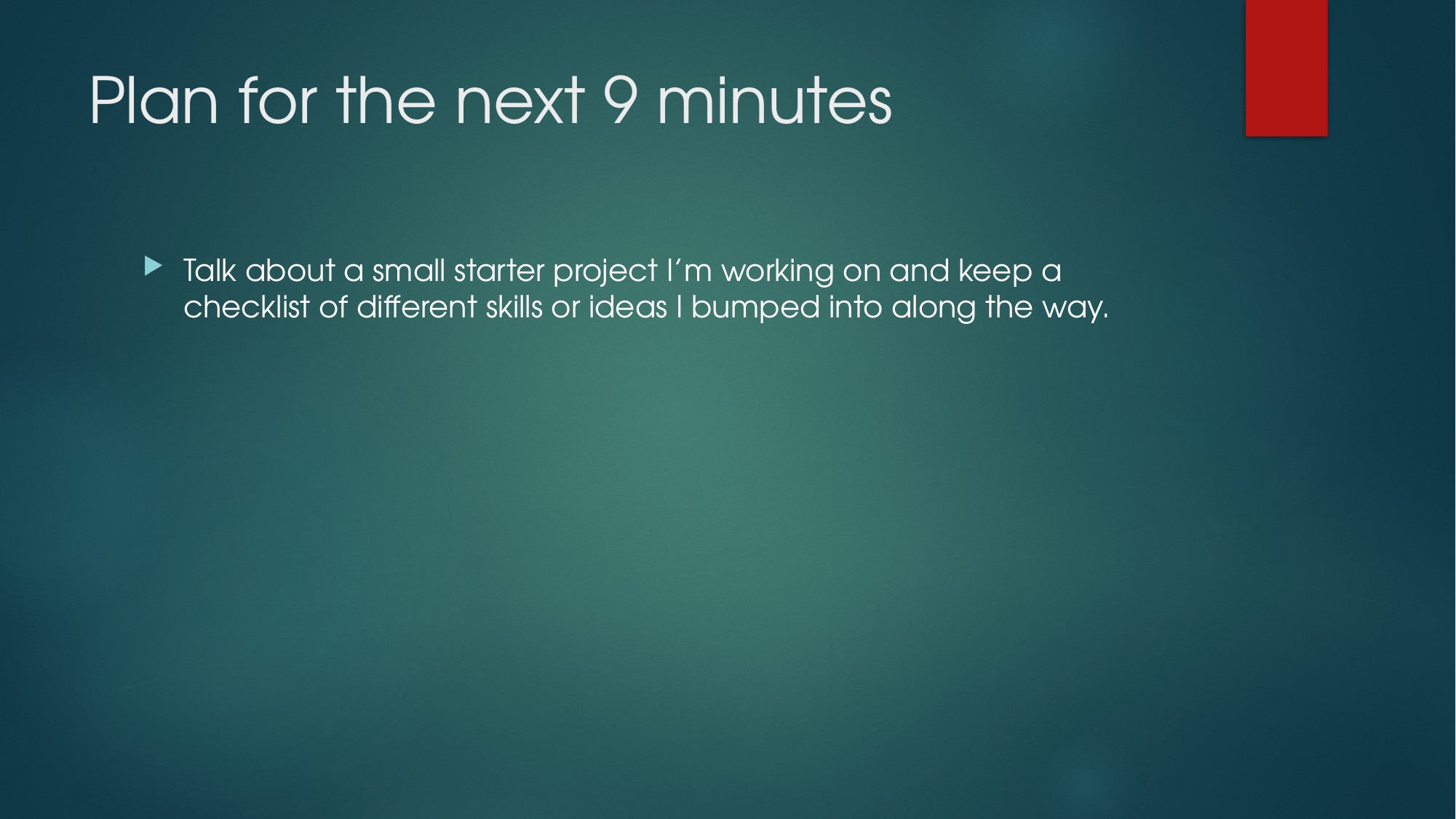

# Plan for the next 9 minutes
Talk about a small starter project I’m working on and keep a checklist of different skills or ideas I bumped into along the way.